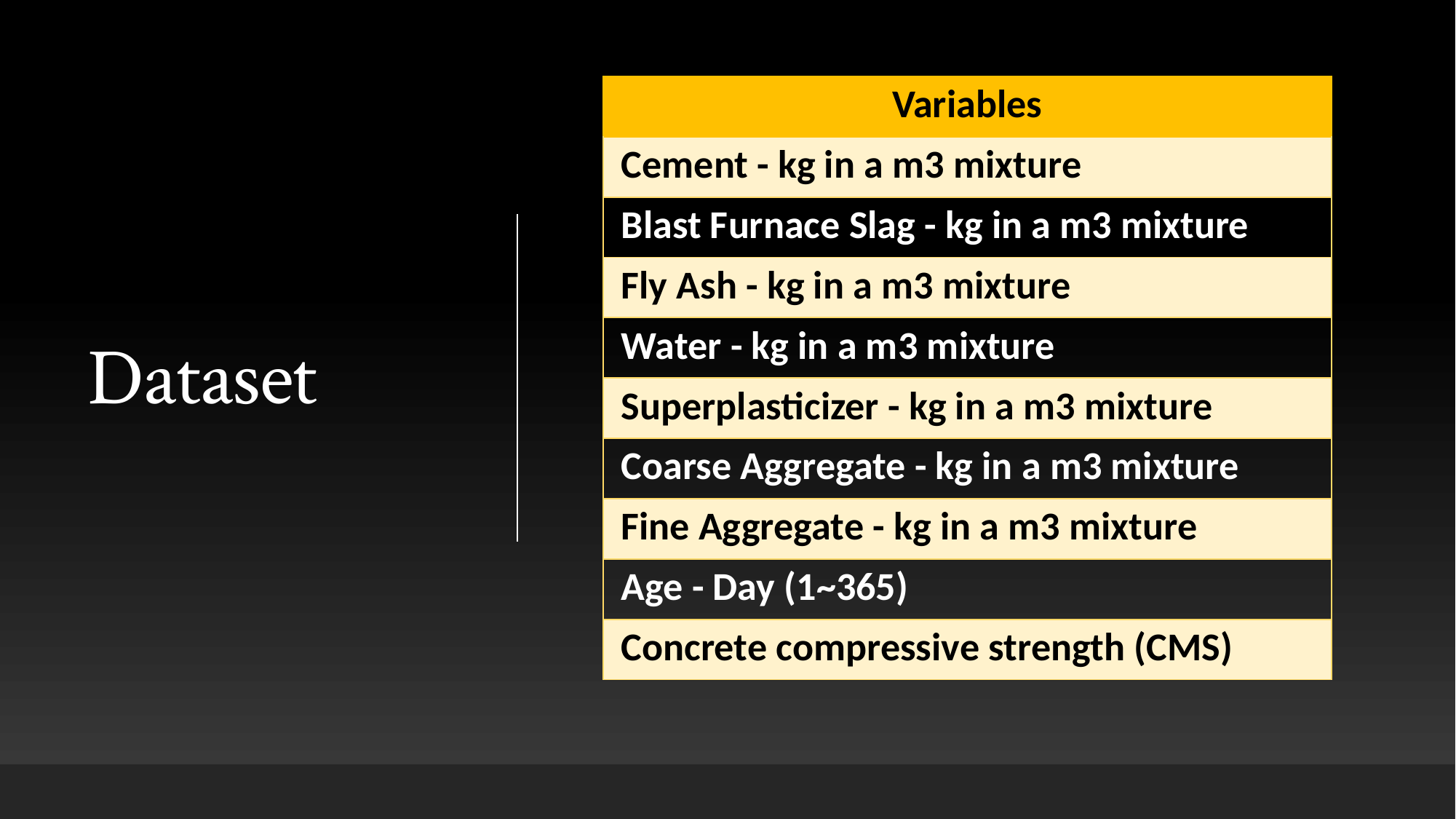

# Dataset
| Variables |
| --- |
| Cement - kg in a m3 mixture |
| Blast Furnace Slag - kg in a m3 mixture |
| Fly Ash - kg in a m3 mixture |
| Water - kg in a m3 mixture |
| Superplasticizer - kg in a m3 mixture |
| Coarse Aggregate - kg in a m3 mixture |
| Fine Aggregate - kg in a m3 mixture |
| Age - Day (1~365) |
| Concrete compressive strength (CMS) |